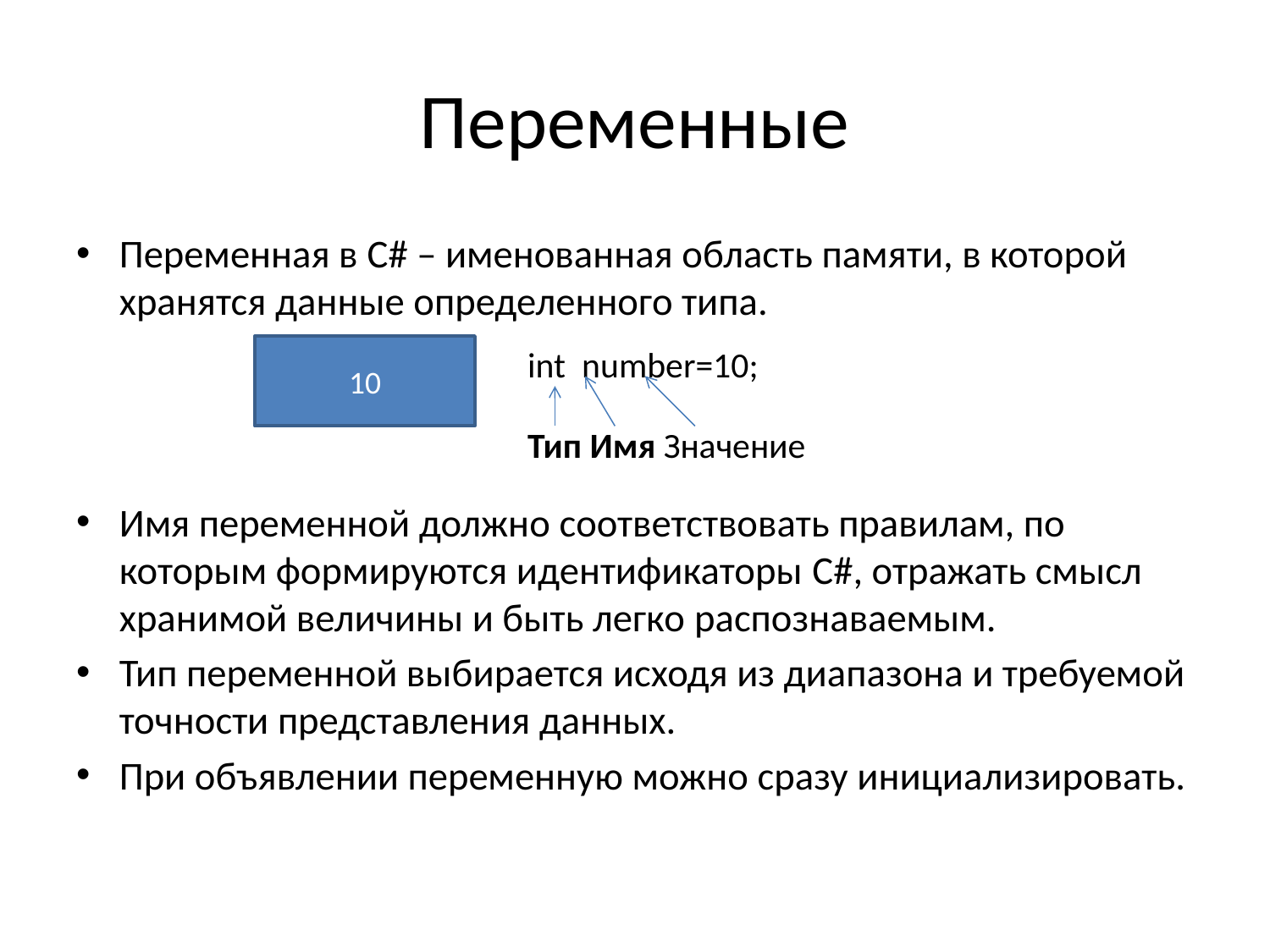

# Переменные
Переменная в C# – именованная область памяти, в которой хранятся данные определенного типа.

Имя переменной должно соответствовать правилам, по которым формируются идентификаторы C#, отражать смысл хранимой величины и быть легко распознаваемым.
Тип переменной выбирается исходя из диапазона и требуемой точности представления данных.
При объявлении переменную можно сразу инициализировать.

10
int  number=10;

Тип Имя Значение